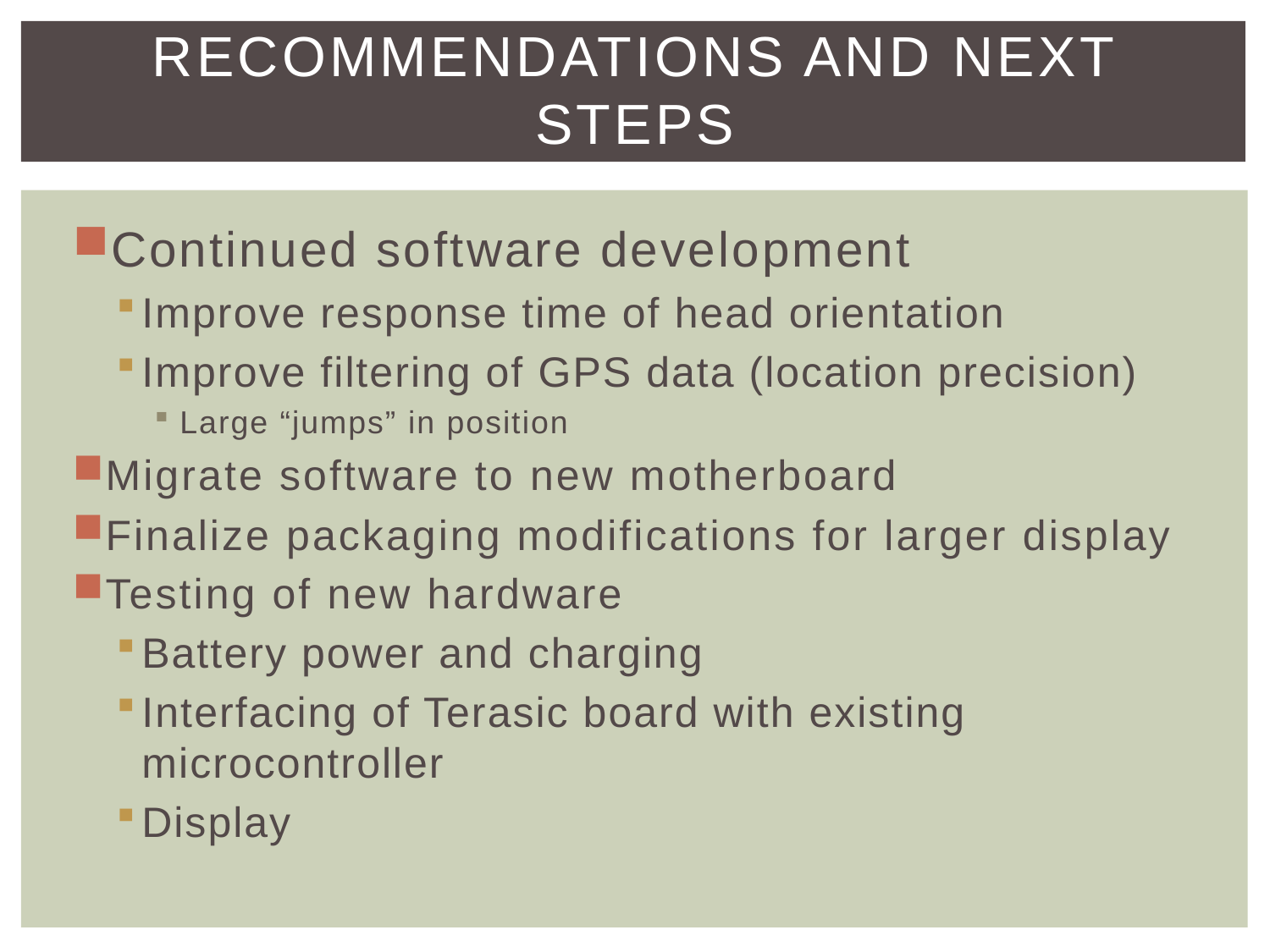

# Recommendations and Next Steps
Continued software development
Improve response time of head orientation
Improve filtering of GPS data (location precision)
Large “jumps” in position
Migrate software to new motherboard
Finalize packaging modifications for larger display
Testing of new hardware
Battery power and charging
Interfacing of Terasic board with existing microcontroller
Display